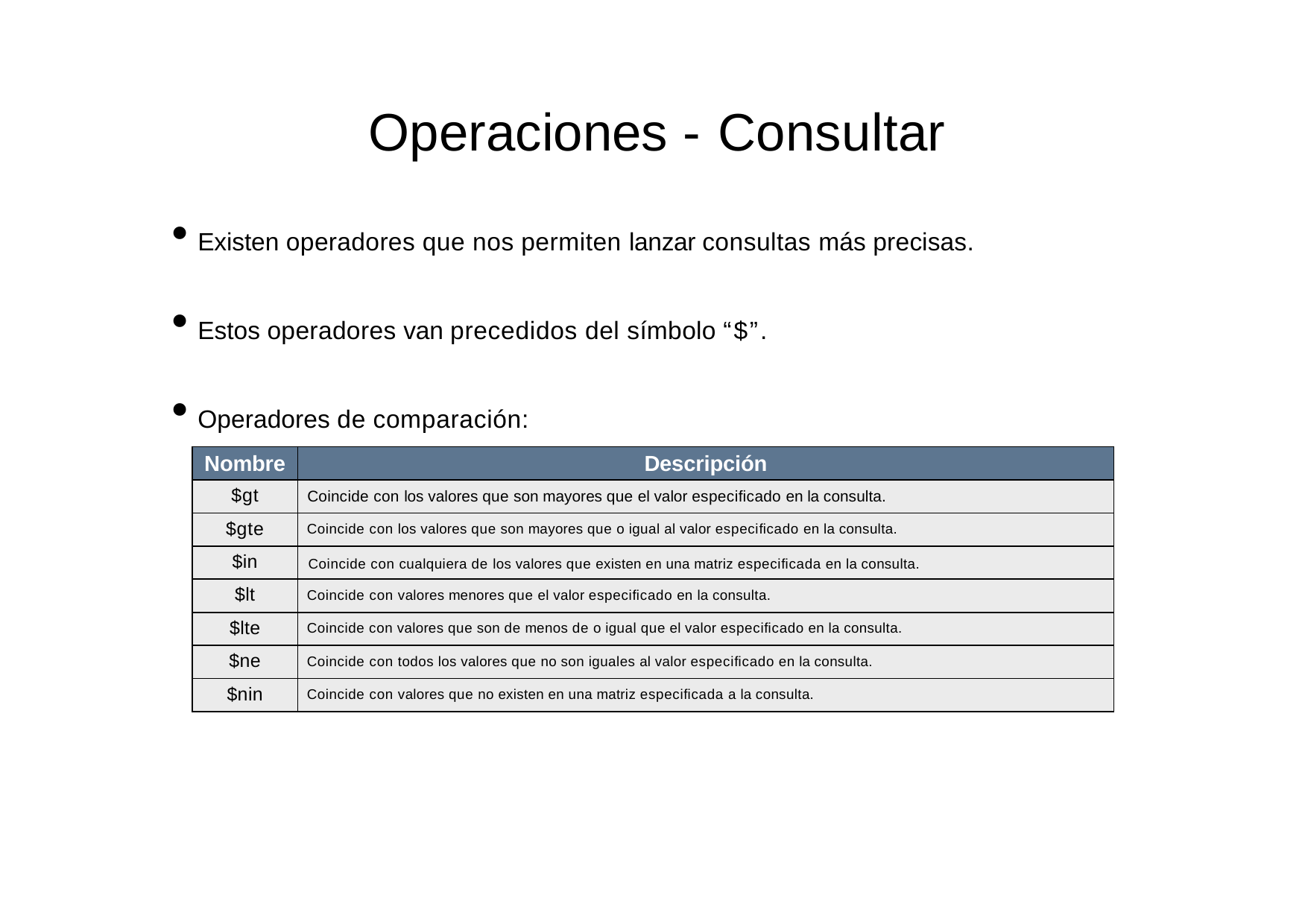

# Operaciones - Consultar
Existen operadores que nos permiten lanzar consultas más precisas.

Estos operadores van precedidos del símbolo “$”.

Operadores de comparación:
| Nombre | Descripción |
| --- | --- |
| $gt | Coincide con los valores que son mayores que el valor especiﬁcado en la consulta. |
| $gte | Coincide con los valores que son mayores que o igual al valor especiﬁcado en la consulta. |
| $in | Coincide con cualquiera de los valores que existen en una matriz especiﬁcada en la consulta. |
| $lt | Coincide con valores menores que el valor especiﬁcado en la consulta. |
| $lte | Coincide con valores que son de menos de o igual que el valor especiﬁcado en la consulta. |
| $ne | Coincide con todos los valores que no son iguales al valor especiﬁcado en la consulta. |
| $nin | Coincide con valores que no existen en una matriz especiﬁcada a la consulta. |